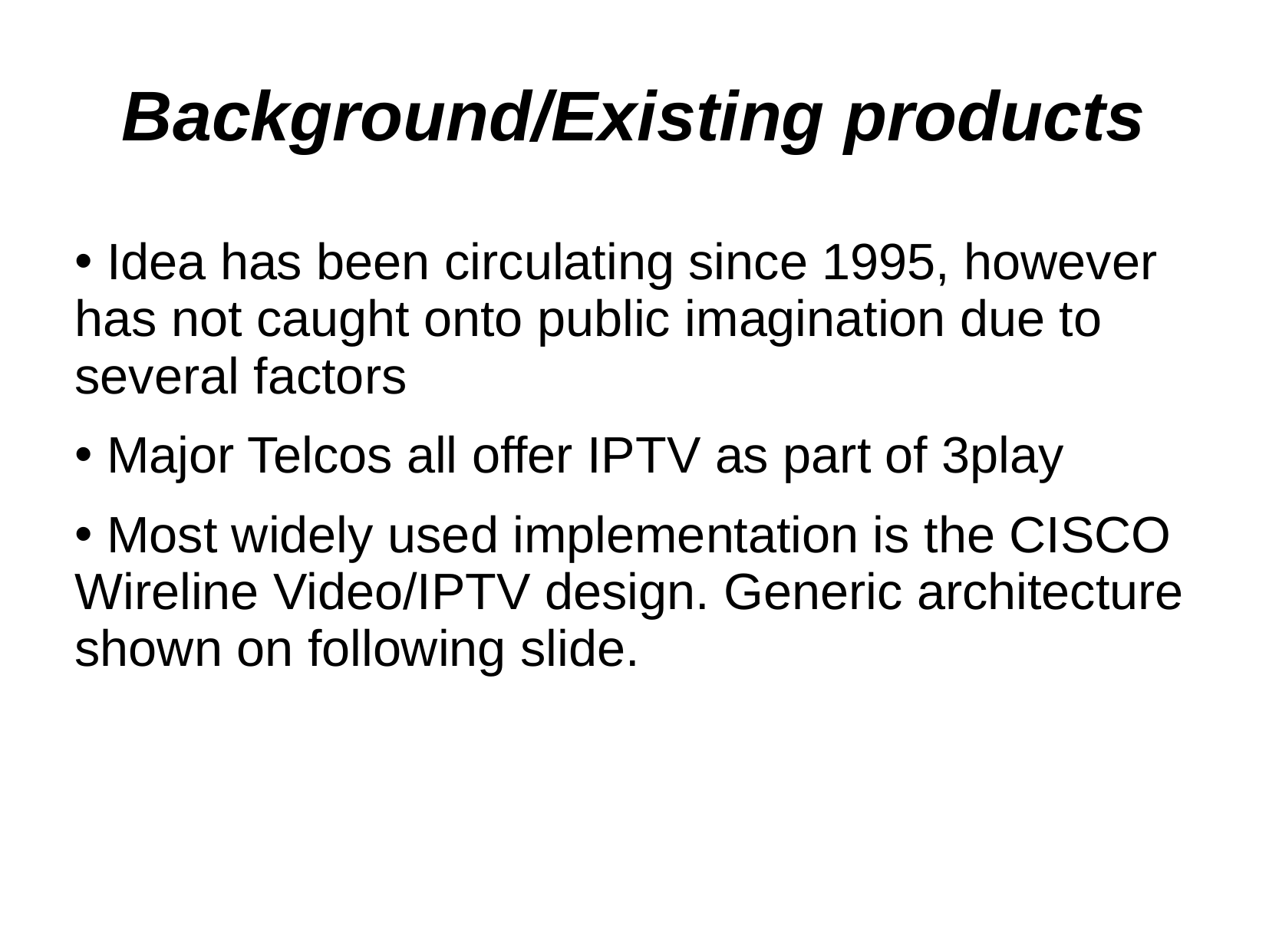

# Background/Existing products
 Idea has been circulating since 1995, however has not caught onto public imagination due to several factors
 Major Telcos all offer IPTV as part of 3play
 Most widely used implementation is the CISCO Wireline Video/IPTV design. Generic architecture shown on following slide.